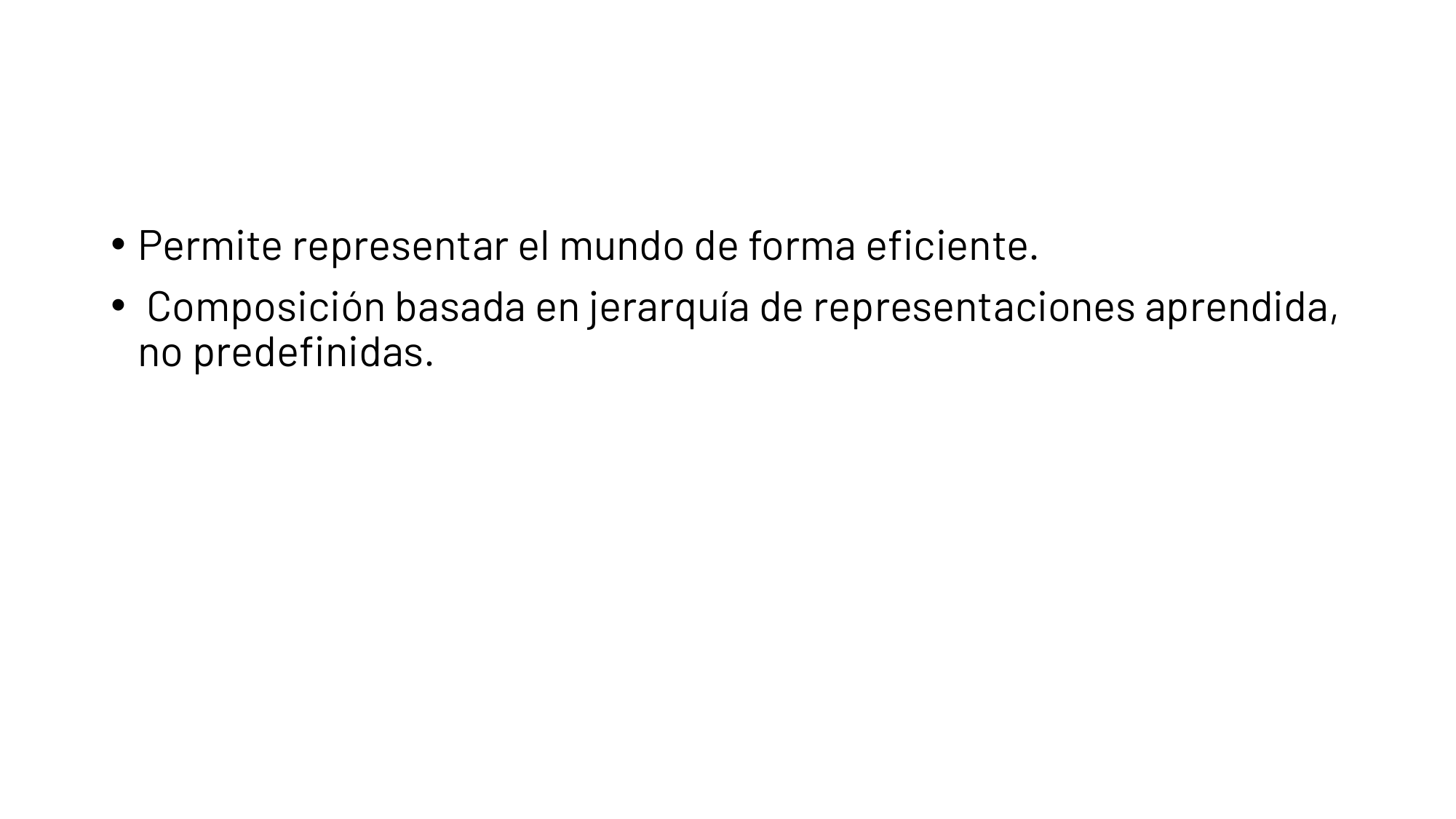

#
Permite representar el mundo de forma eficiente.
 Composición basada en jerarquía de representaciones aprendida, no predefinidas.